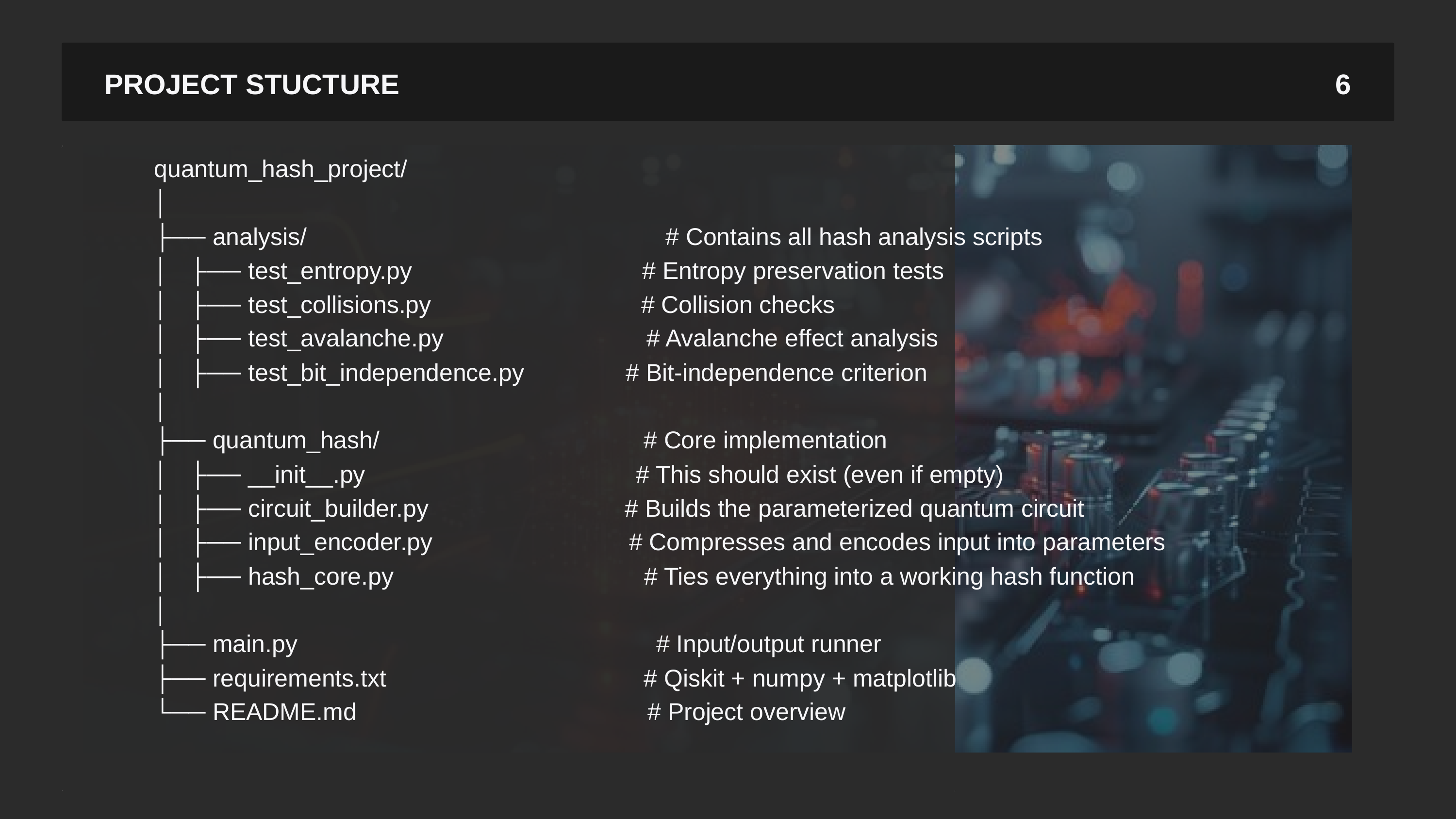

PROJECT STUCTURE
6

quantum_hash_project/
│
├── analysis/                                                     # Contains all hash analysis scripts
│   ├── test_entropy.py                                  # Entropy preservation tests
│   ├── test_collisions.py                               # Collision checks
│   ├── test_avalanche.py                              # Avalanche effect analysis
│   ├── test_bit_independence.py               # Bit-independence criterion
│
├── quantum_hash/                                       # Core implementation
│   ├── __init__.py                                        # This should exist (even if empty)
│   ├── circuit_builder.py                             # Builds the parameterized quantum circuit
│   ├── input_encoder.py                             # Compresses and encodes input into parameters
│   ├── hash_core.py                                     # Ties everything into a working hash function
│
├── main.py                                                     # Input/output runner
├── requirements.txt                                      # Qiskit + numpy + matplotlib
└── README.md                                           # Project overview